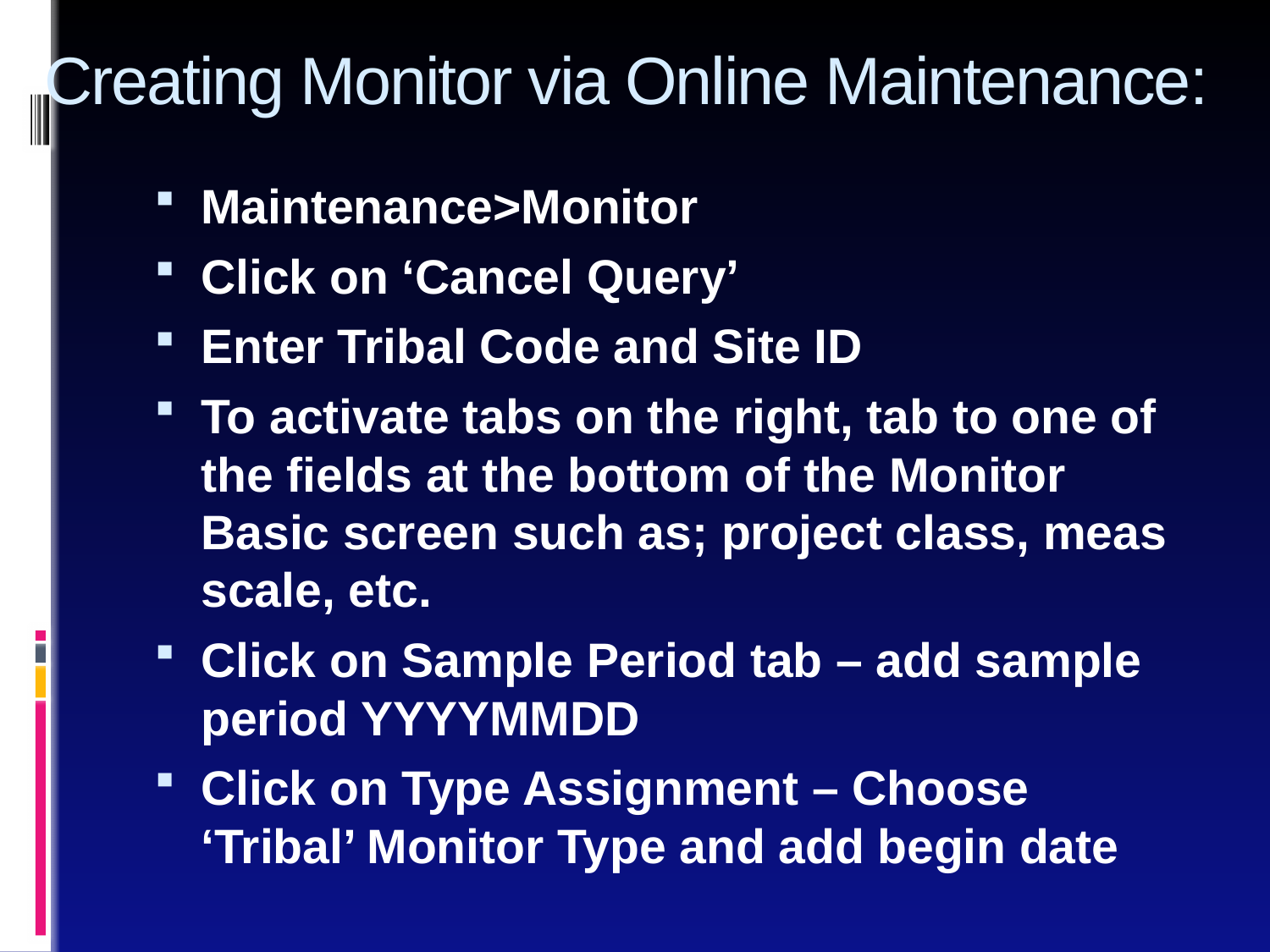

# Creating Monitor via Online Maintenance:
Maintenance>Monitor
Click on ‘Cancel Query’
Enter Tribal Code and Site ID
To activate tabs on the right, tab to one of the fields at the bottom of the Monitor Basic screen such as; project class, meas scale, etc.
Click on Sample Period tab – add sample period YYYYMMDD
Click on Type Assignment – Choose ‘Tribal’ Monitor Type and add begin date